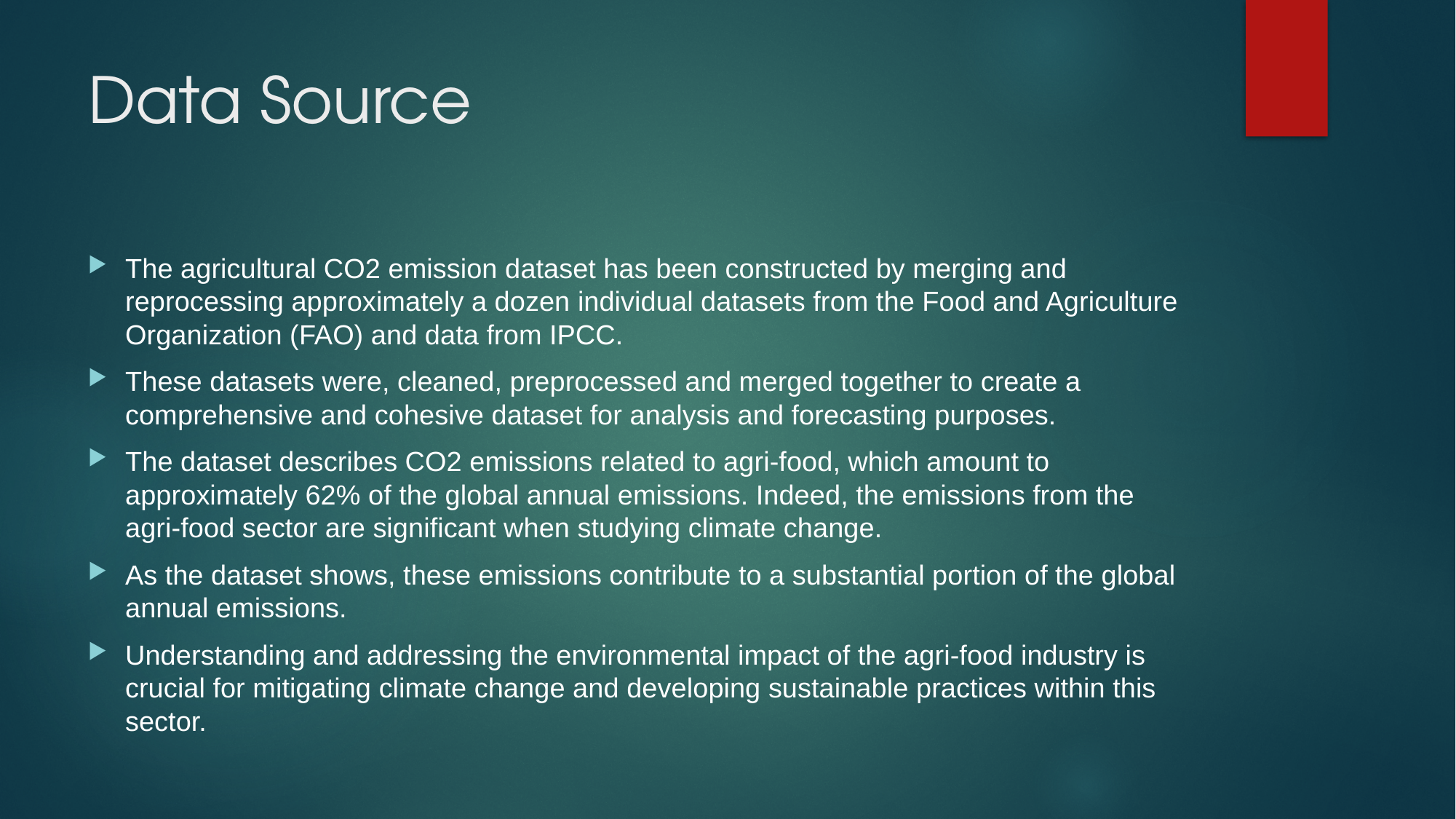

# Data Source
The agricultural CO2 emission dataset has been constructed by merging and reprocessing approximately a dozen individual datasets from the Food and Agriculture Organization (FAO) and data from IPCC.
These datasets were, cleaned, preprocessed and merged together to create a comprehensive and cohesive dataset for analysis and forecasting purposes.
The dataset describes CO2 emissions related to agri-food, which amount to approximately 62% of the global annual emissions. Indeed, the emissions from the agri-food sector are significant when studying climate change.
As the dataset shows, these emissions contribute to a substantial portion of the global annual emissions.
Understanding and addressing the environmental impact of the agri-food industry is crucial for mitigating climate change and developing sustainable practices within this sector.